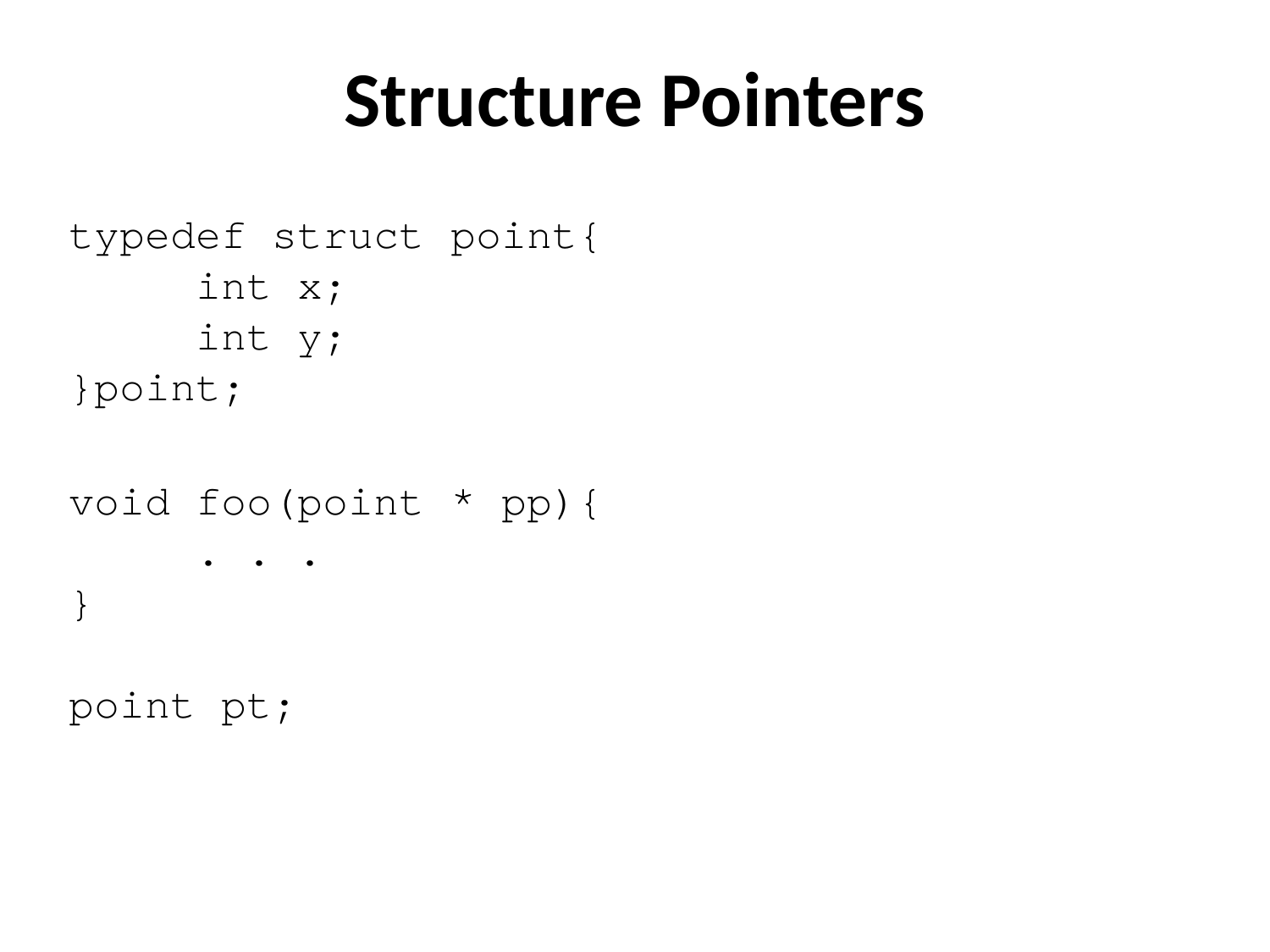

Structure Pointers
typedef struct point{
	int x;
	int y;
}point;

void foo(point * pp){
	. . .
}

point pt;